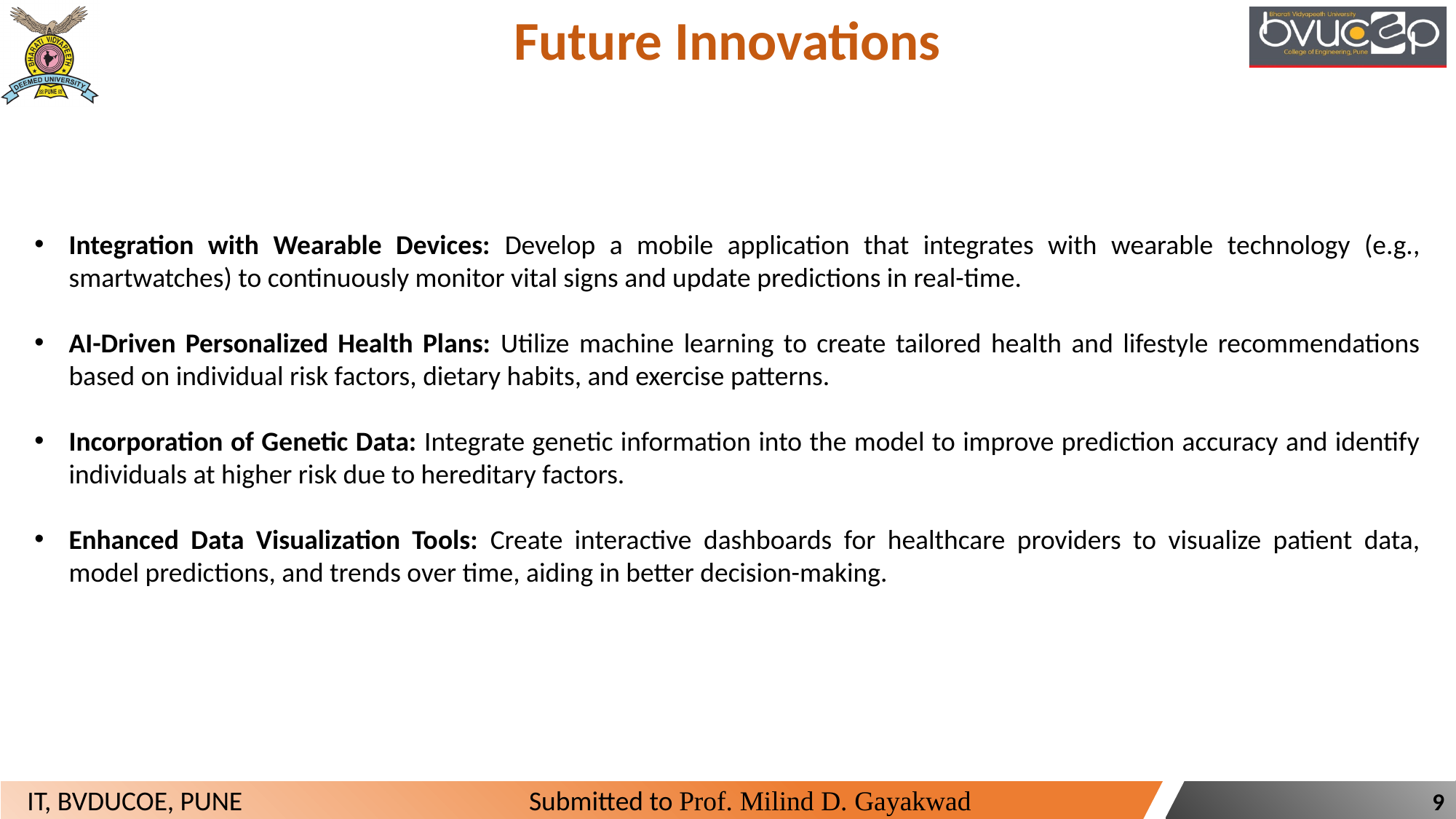

Future Innovations
Integration with Wearable Devices: Develop a mobile application that integrates with wearable technology (e.g., smartwatches) to continuously monitor vital signs and update predictions in real-time.

AI-Driven Personalized Health Plans: Utilize machine learning to create tailored health and lifestyle recommendations based on individual risk factors, dietary habits, and exercise patterns.

Incorporation of Genetic Data: Integrate genetic information into the model to improve prediction accuracy and identify individuals at higher risk due to hereditary factors.

Enhanced Data Visualization Tools: Create interactive dashboards for healthcare providers to visualize patient data, model predictions, and trends over time, aiding in better decision-making.
9